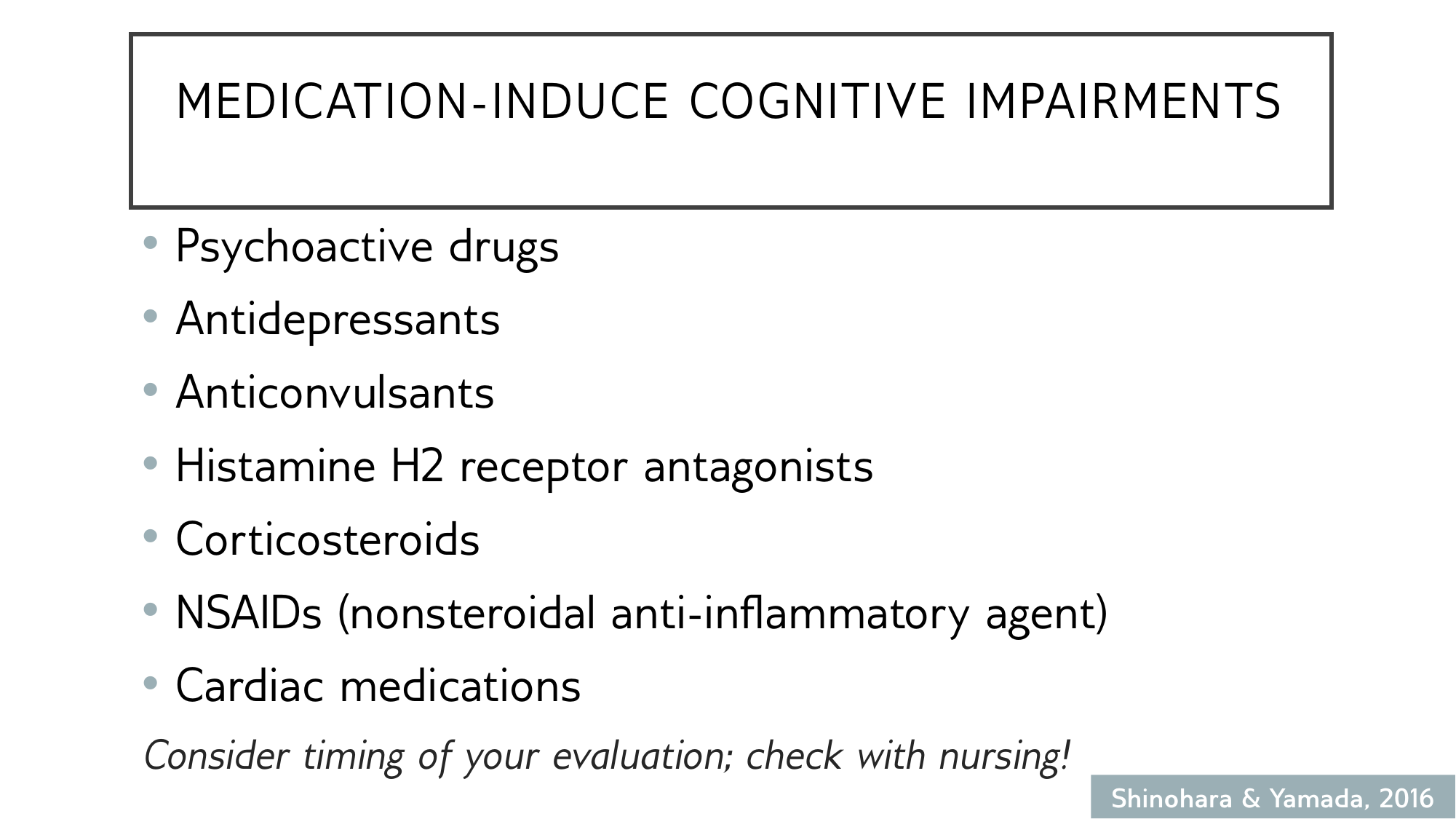

# Medication-Induce Cognitive Impairments
Psychoactive drugs
Antidepressants
Anticonvulsants
Histamine H2 receptor antagonists
Corticosteroids
NSAIDs (nonsteroidal anti-inflammatory agent)
Cardiac medications
Consider timing of your evaluation; check with nursing!
Shinohara & Yamada, 2016